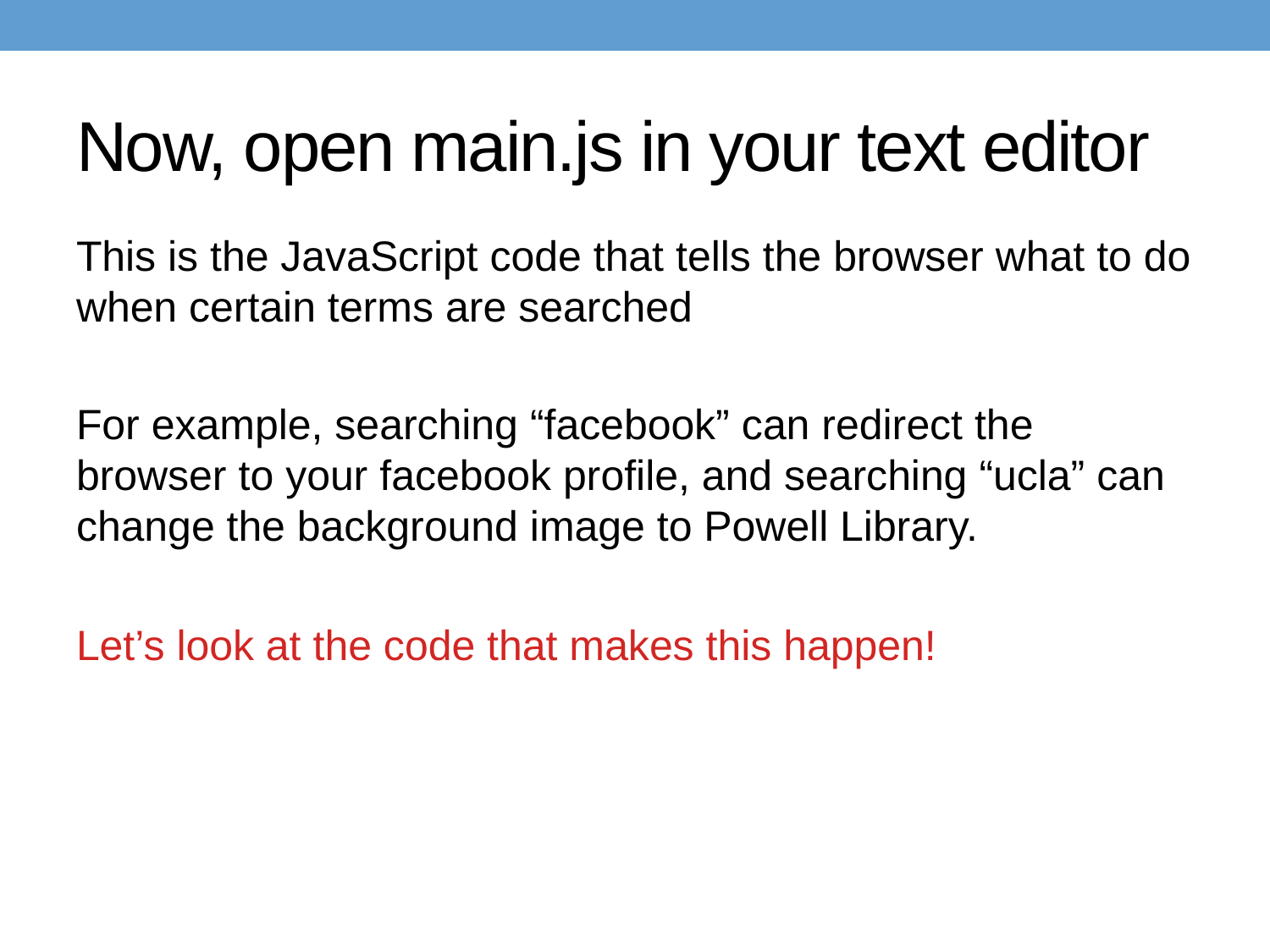

# Now, open main.js in your text editor
This is the JavaScript code that tells the browser what to do when certain terms are searched

For example, searching “facebook” can redirect the browser to your facebook profile, and searching “ucla” can change the background image to Powell Library.

Let’s look at the code that makes this happen!